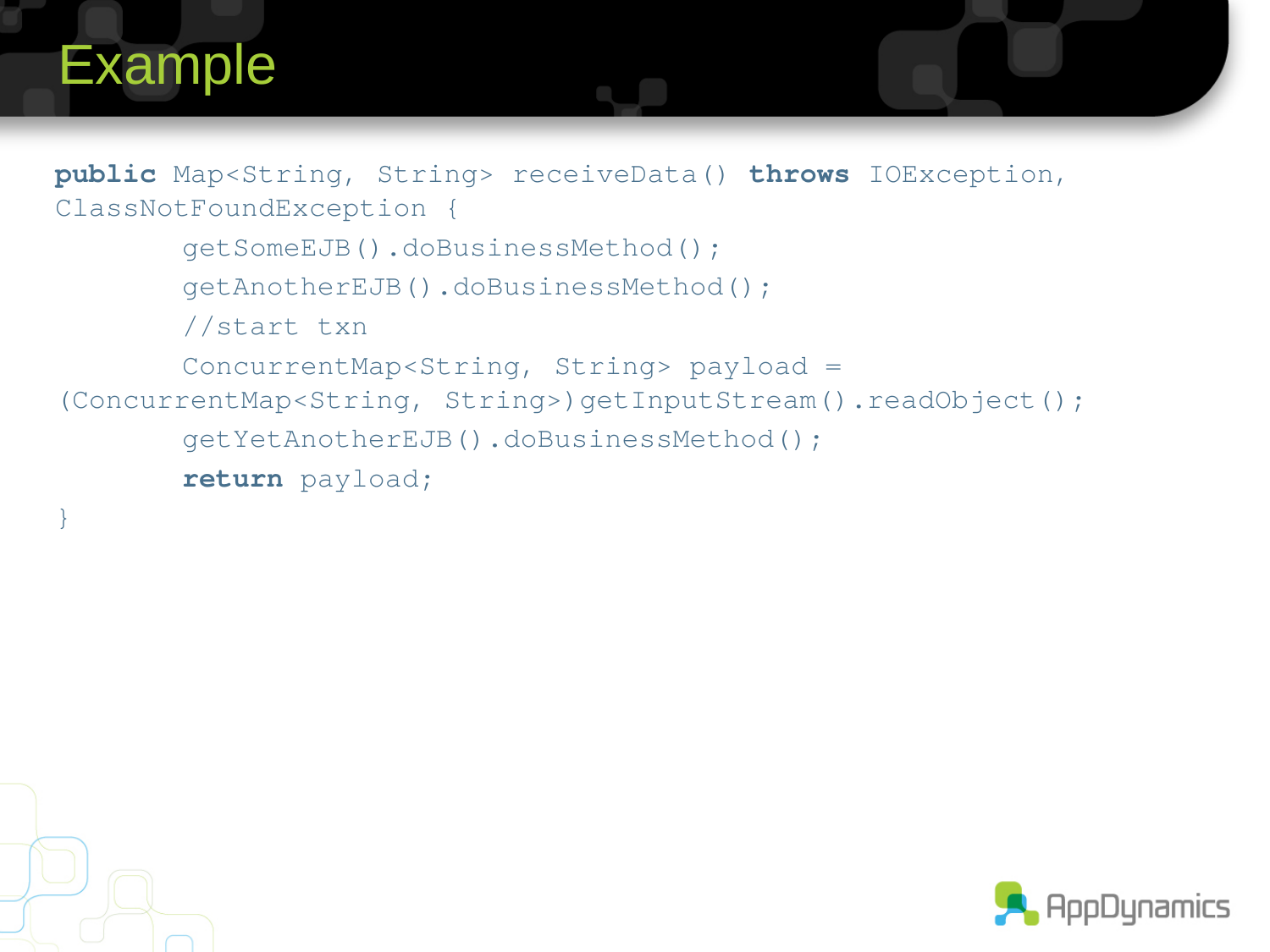

# Example
public Map<String, String> receiveData() throws IOException, ClassNotFoundException {
	getSomeEJB().doBusinessMethod();
	getAnotherEJB().doBusinessMethod();
	//start txn
	ConcurrentMap<String, String> payload = (ConcurrentMap<String, String>)getInputStream().readObject();
	getYetAnotherEJB().doBusinessMethod();
	return payload;
}